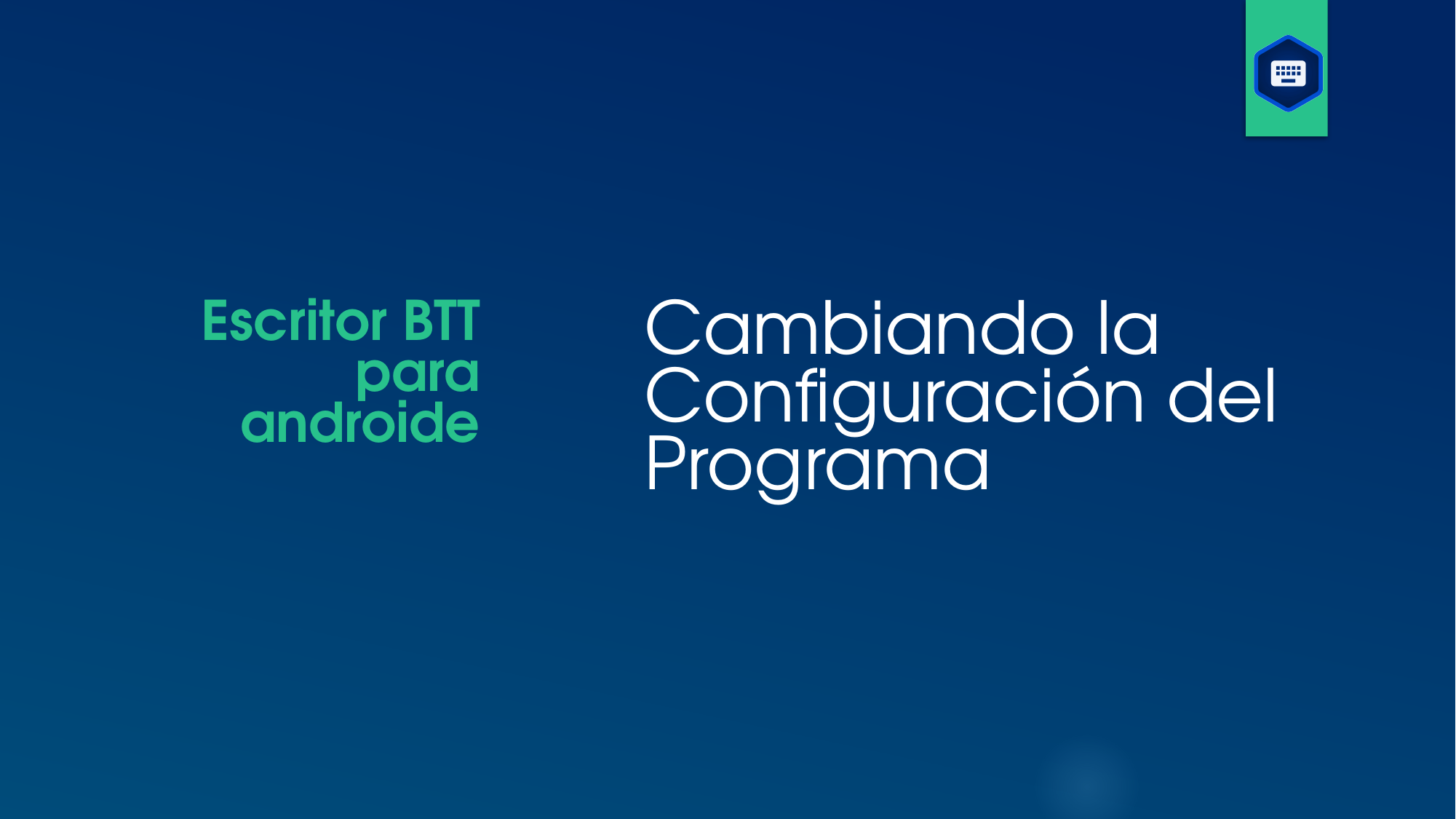

Escritor BTT para androide
# Cambiando la Configuración del Programa